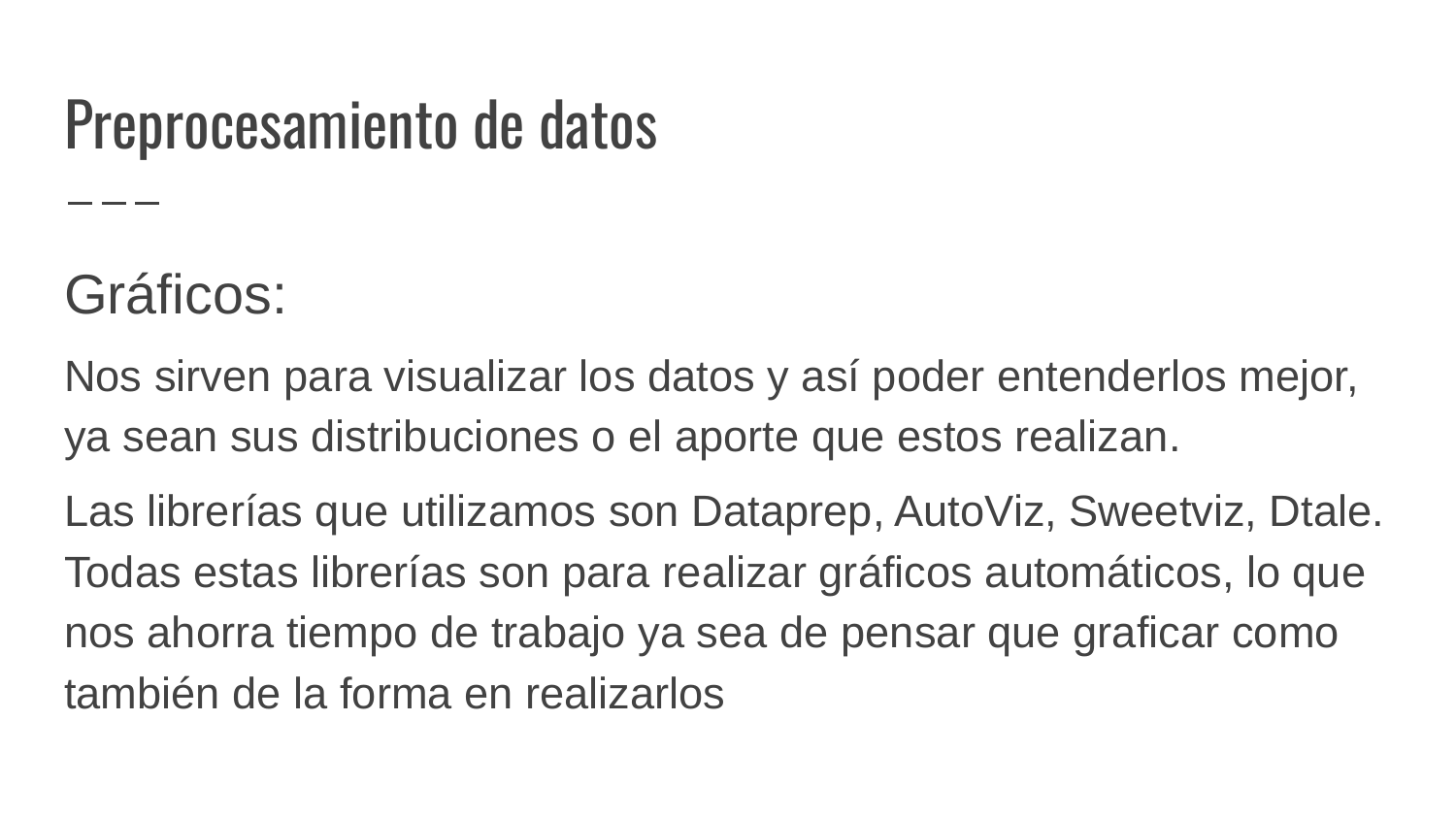

# Preprocesamiento de datos
Gráficos:
Nos sirven para visualizar los datos y así poder entenderlos mejor, ya sean sus distribuciones o el aporte que estos realizan.
Las librerías que utilizamos son Dataprep, AutoViz, Sweetviz, Dtale.
Todas estas librerías son para realizar gráficos automáticos, lo que nos ahorra tiempo de trabajo ya sea de pensar que graficar como también de la forma en realizarlos